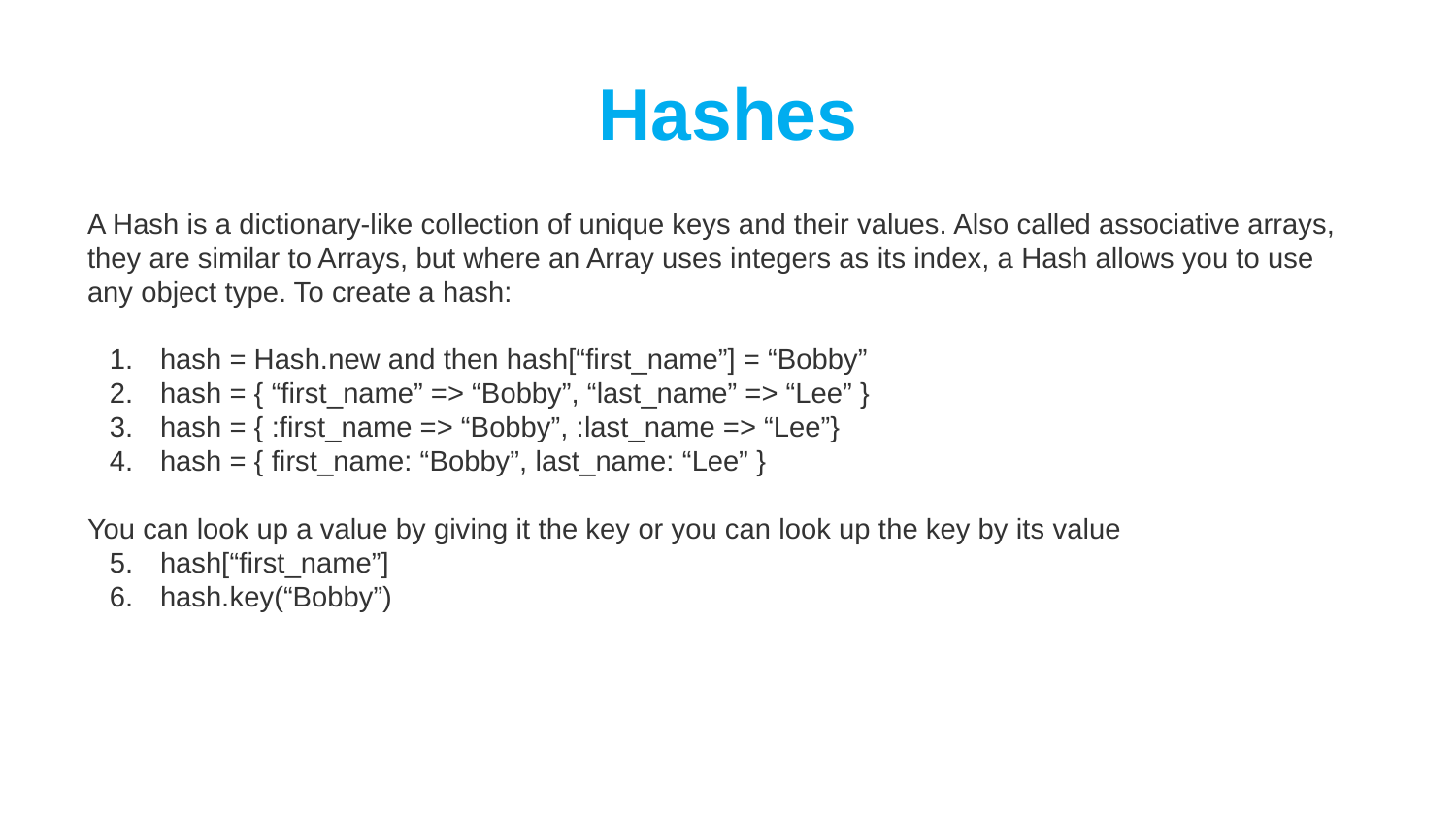

# Hashes
A Hash is a dictionary-like collection of unique keys and their values. Also called associative arrays, they are similar to Arrays, but where an Array uses integers as its index, a Hash allows you to use any object type. To create a hash:

hash = Hash.new and then hash[“first_name”] = “Bobby”
hash = { “first_name” => “Bobby”, “last_name” => “Lee” }
hash = { :first_name => “Bobby”, :last_name => “Lee”}
hash = { first_name: “Bobby”, last_name: “Lee” }

You can look up a value by giving it the key or you can look up the key by its value
hash[“first_name”]
hash.key(“Bobby”)